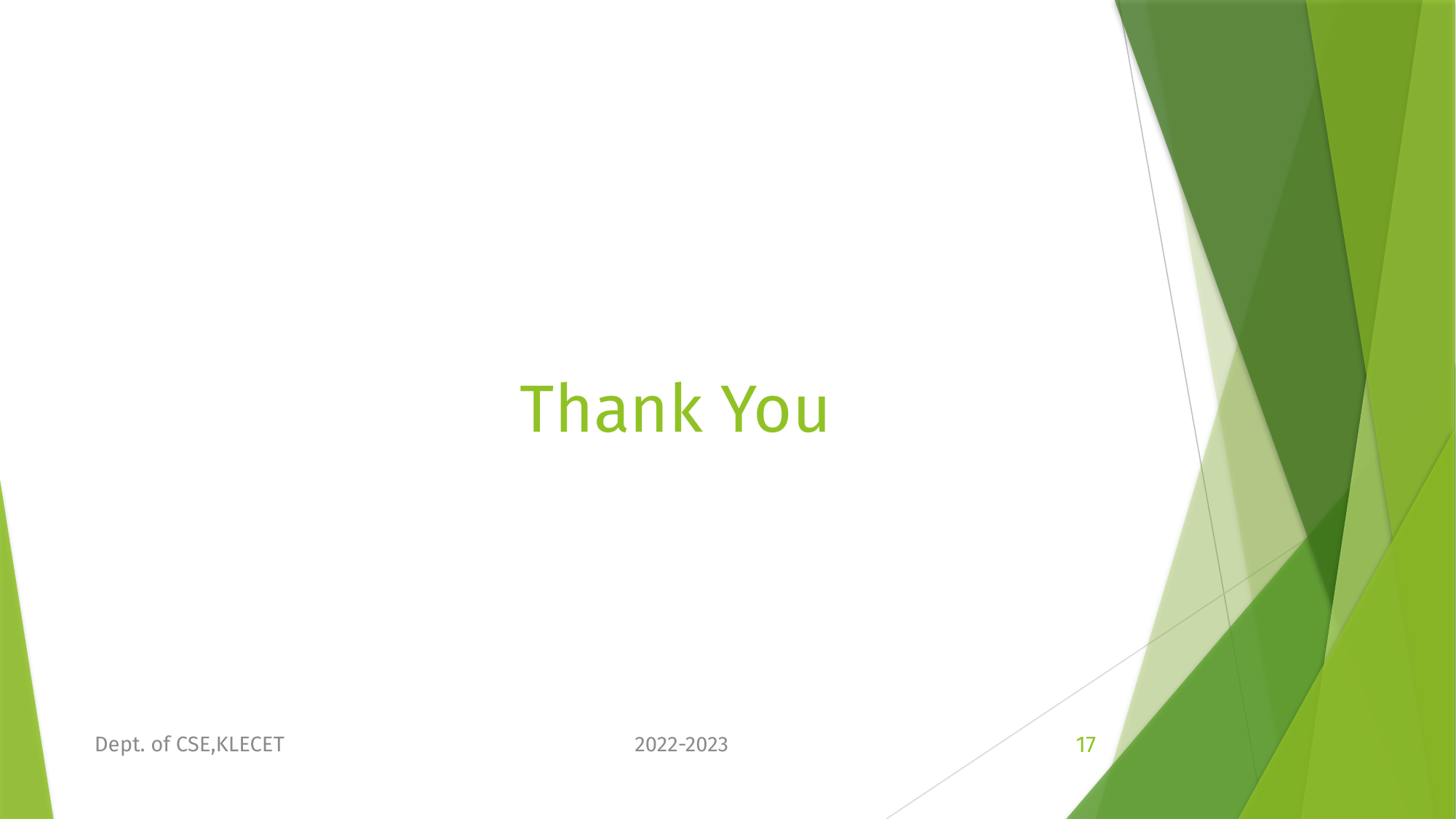

# Thank You
Dept. of CSE,KLECET
2022-2023
17